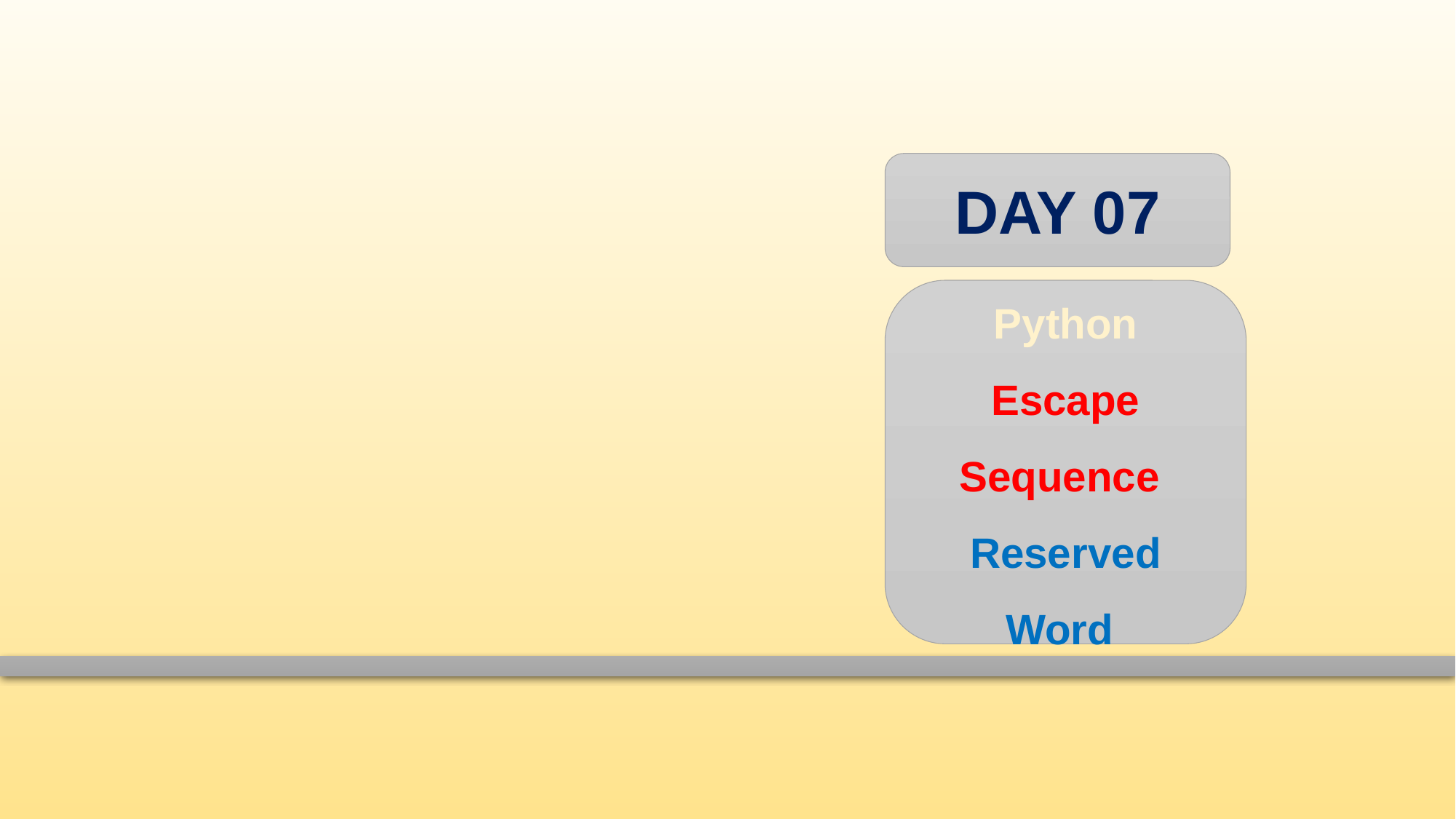

DAY 07
Python
Escape Sequence
Reserved Word